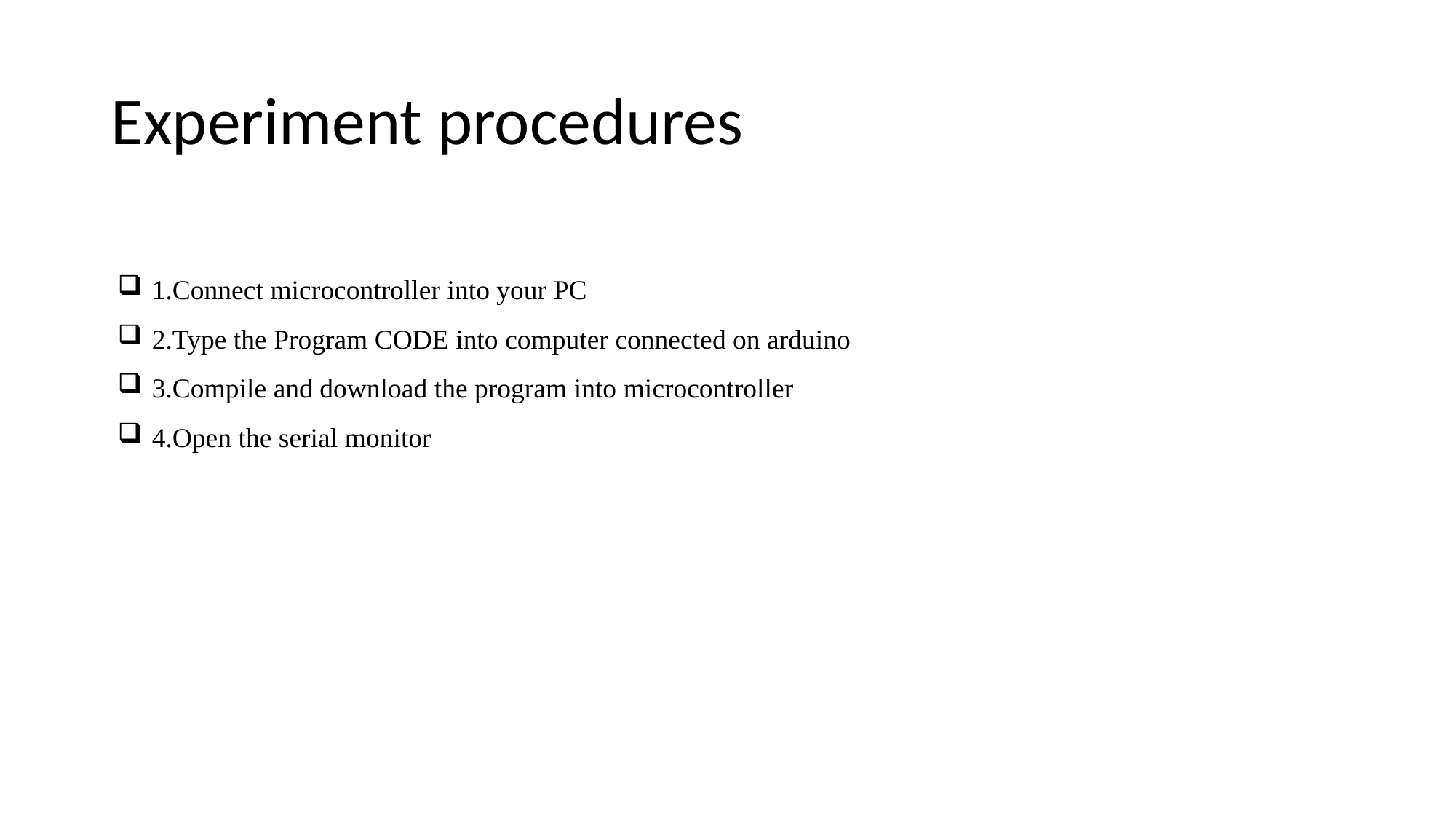

# Experiment procedures

1.Connect microcontroller into your PC
2.Type the Program CODE into computer connected on arduino
3.Compile and download the program into microcontroller
4.Open the serial monitor